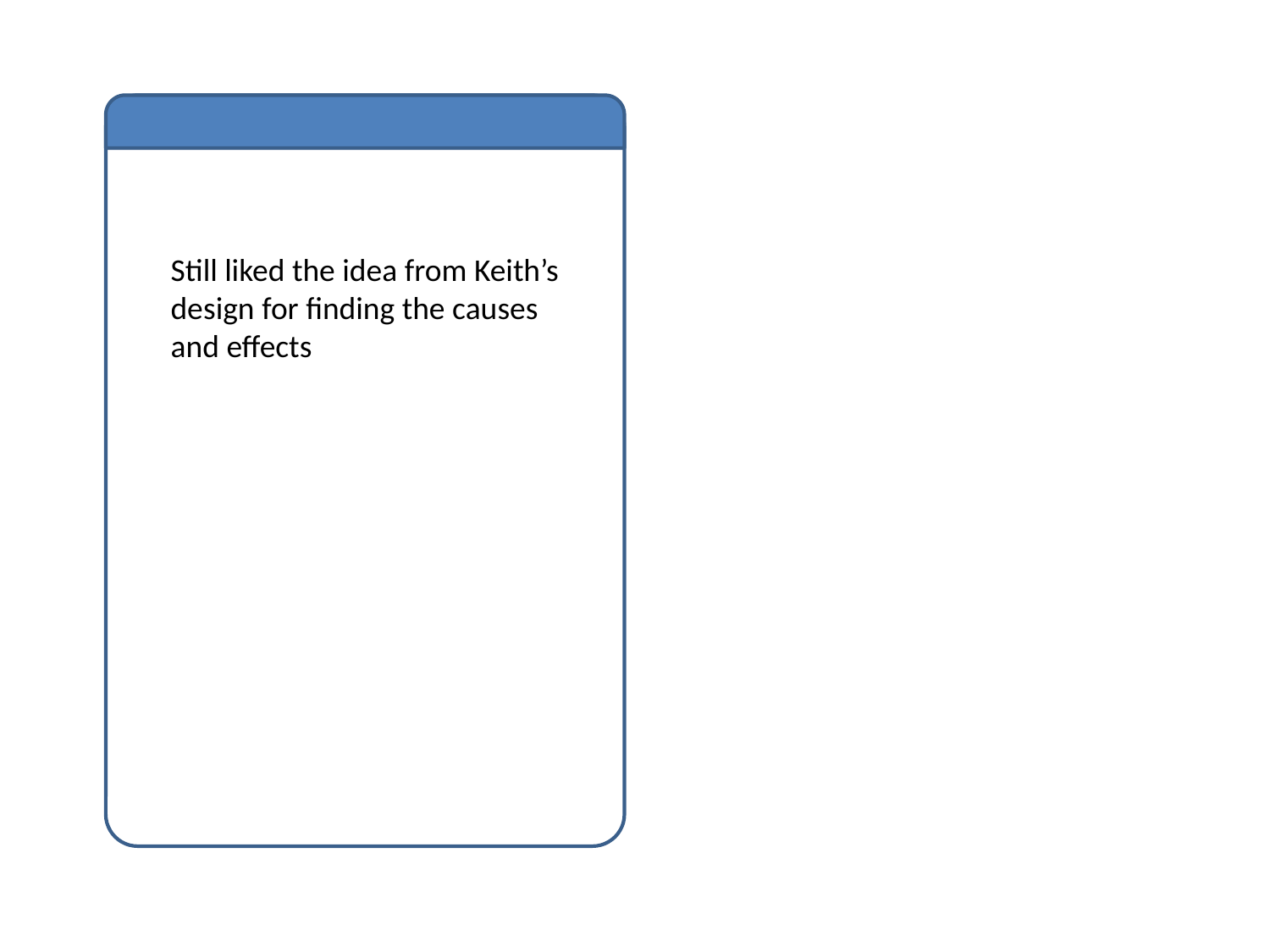

Still liked the idea from Keith’s
design for finding the causes
and effects